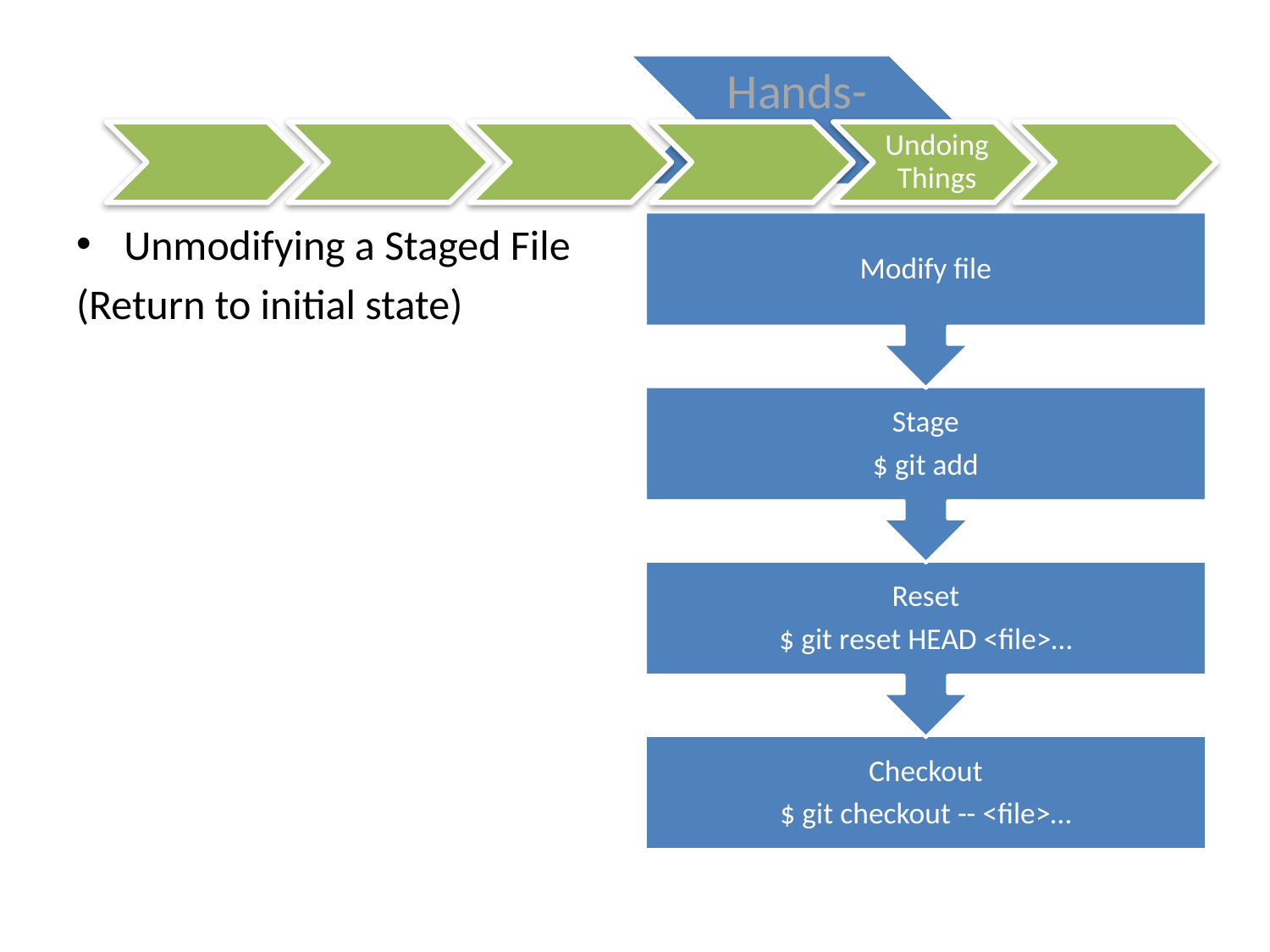

Hands-on

Undoing Things

#
Unmodifying a Staged File
(Return to initial state)
Checkout
$ git checkout -- <file>…
Reset
$ git reset HEAD <file>…
Stage
$ git add
Modify file